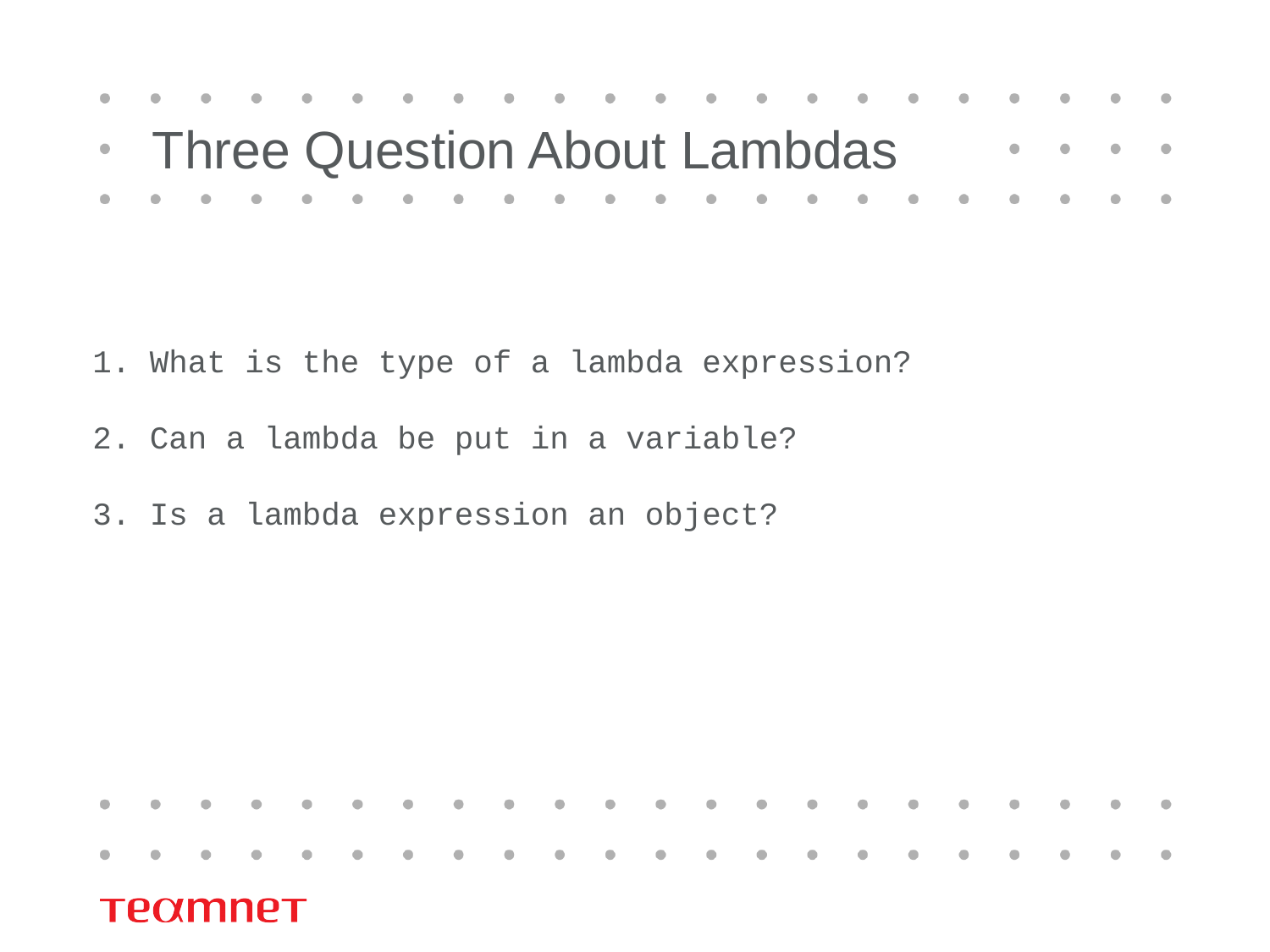

# Three Question About Lambdas
1. What is the type of a lambda expression?

2. Can a lambda be put in a variable?

3. Is a lambda expression an object?